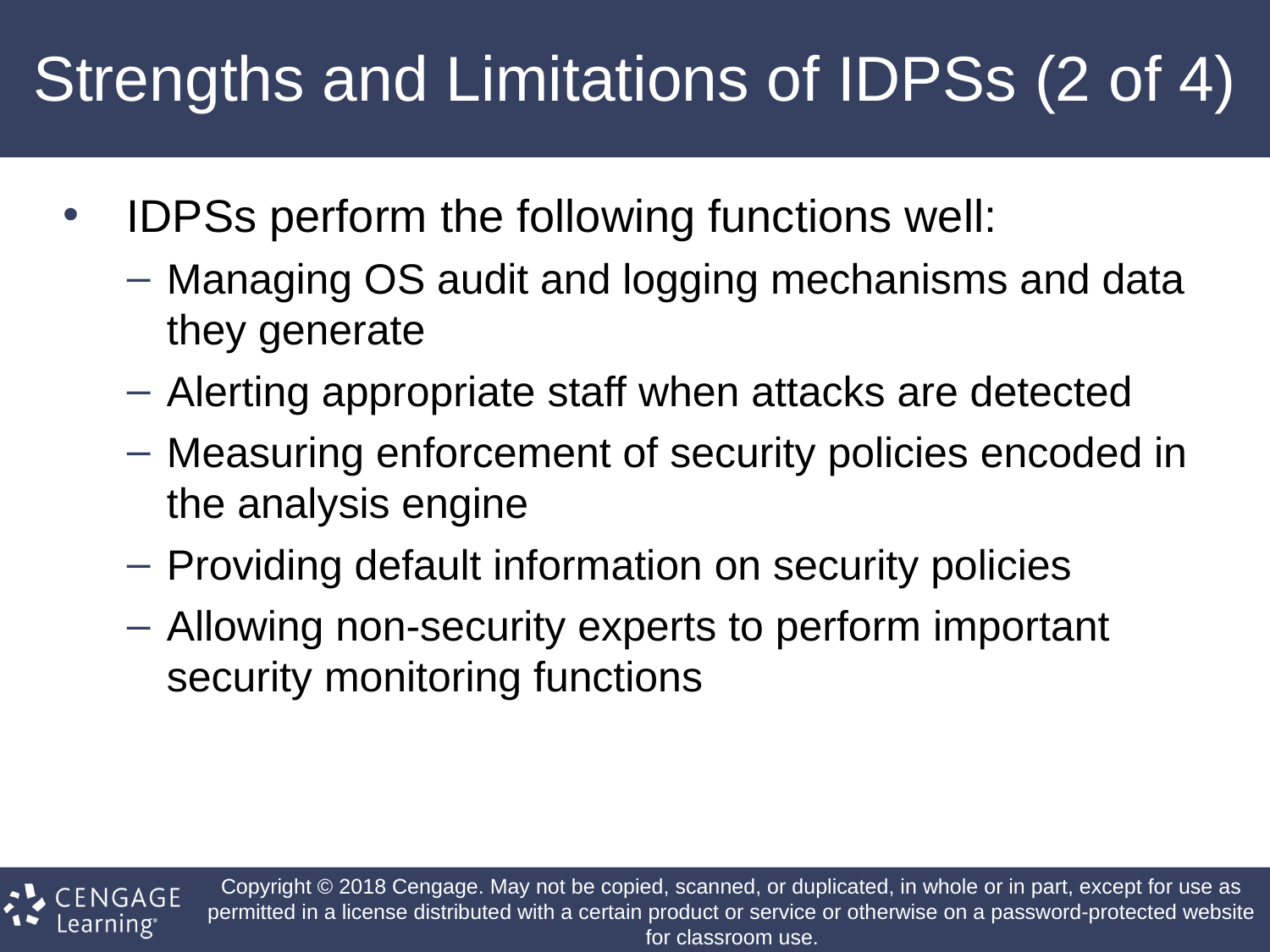

# Strengths and Limitations of IDPSs (2 of 4)
IDPSs perform the following functions well:
Managing OS audit and logging mechanisms and data they generate
Alerting appropriate staff when attacks are detected
Measuring enforcement of security policies encoded in the analysis engine
Providing default information on security policies
Allowing non-security experts to perform important security monitoring functions